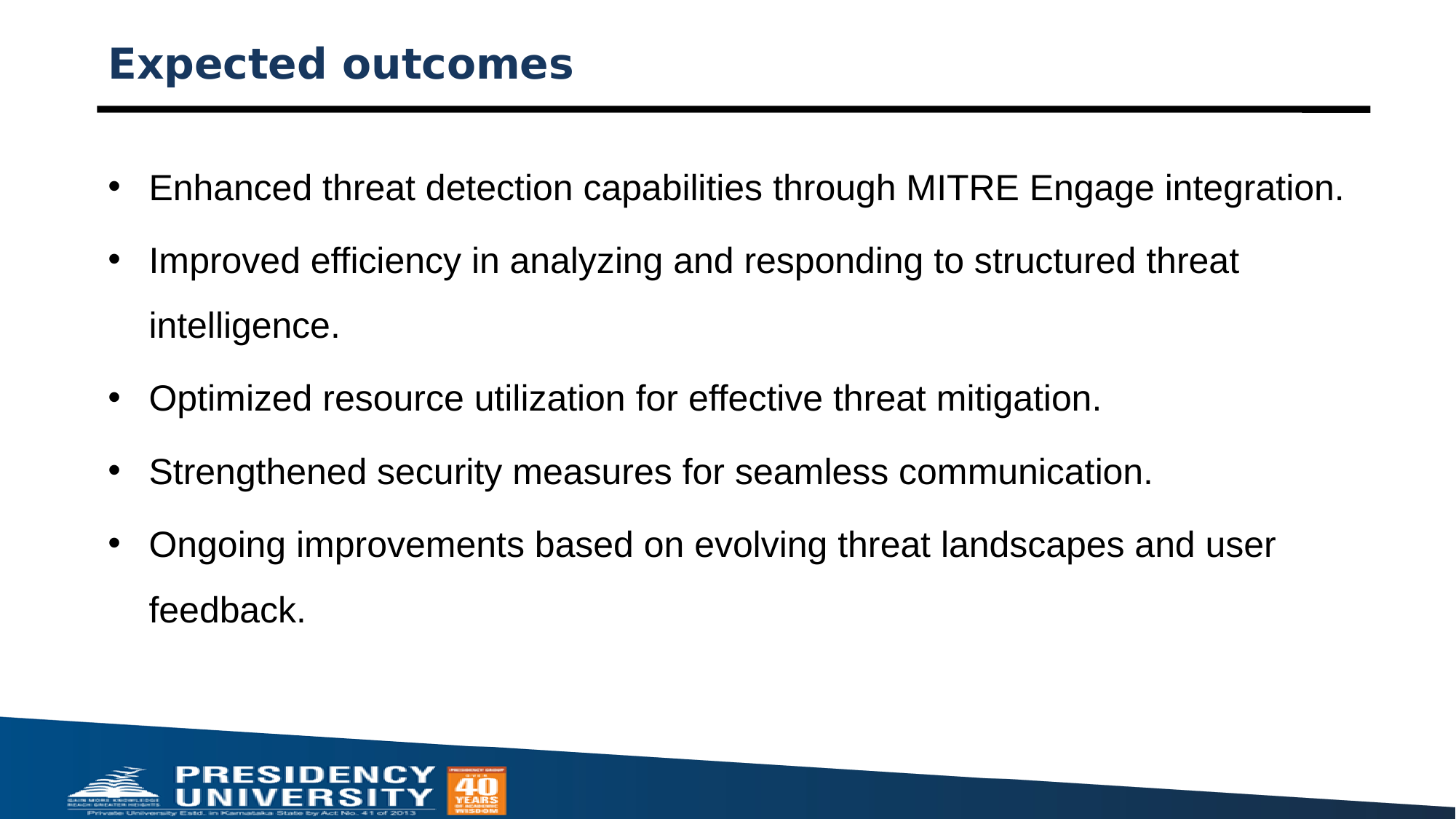

# Expected outcomes
Enhanced threat detection capabilities through MITRE Engage integration.
Improved efficiency in analyzing and responding to structured threat intelligence.
Optimized resource utilization for effective threat mitigation.
Strengthened security measures for seamless communication.
Ongoing improvements based on evolving threat landscapes and user feedback.